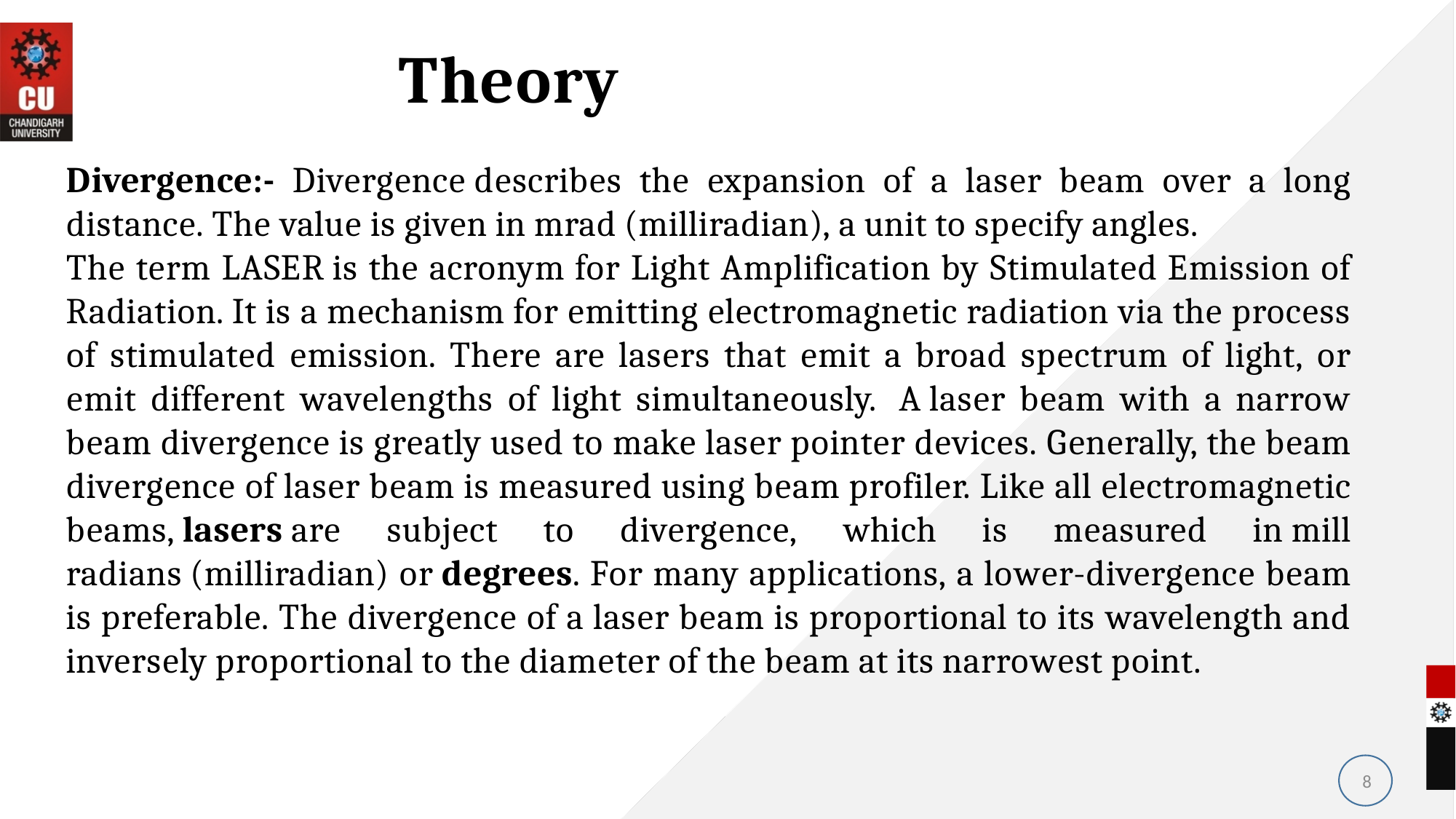

Theory

Divergence:- Divergence describes the expansion of a laser beam over a long distance. The value is given in mrad (milliradian), a unit to specify angles.
The term LASER is the acronym for Light Amplification by Stimulated Emission of Radiation. It is a mechanism for emitting electromagnetic radiation via the process of stimulated emission. There are lasers that emit a broad spectrum of light, or emit different wavelengths of light simultaneously.  A laser beam with a narrow beam divergence is greatly used to make laser pointer devices. Generally, the beam divergence of laser beam is measured using beam profiler. Like all electromagnetic beams, lasers are subject to divergence, which is measured in mill radians (milliradian) or degrees. For many applications, a lower-divergence beam is preferable. The divergence of a laser beam is proportional to its wavelength and inversely proportional to the diameter of the beam at its narrowest point.

8